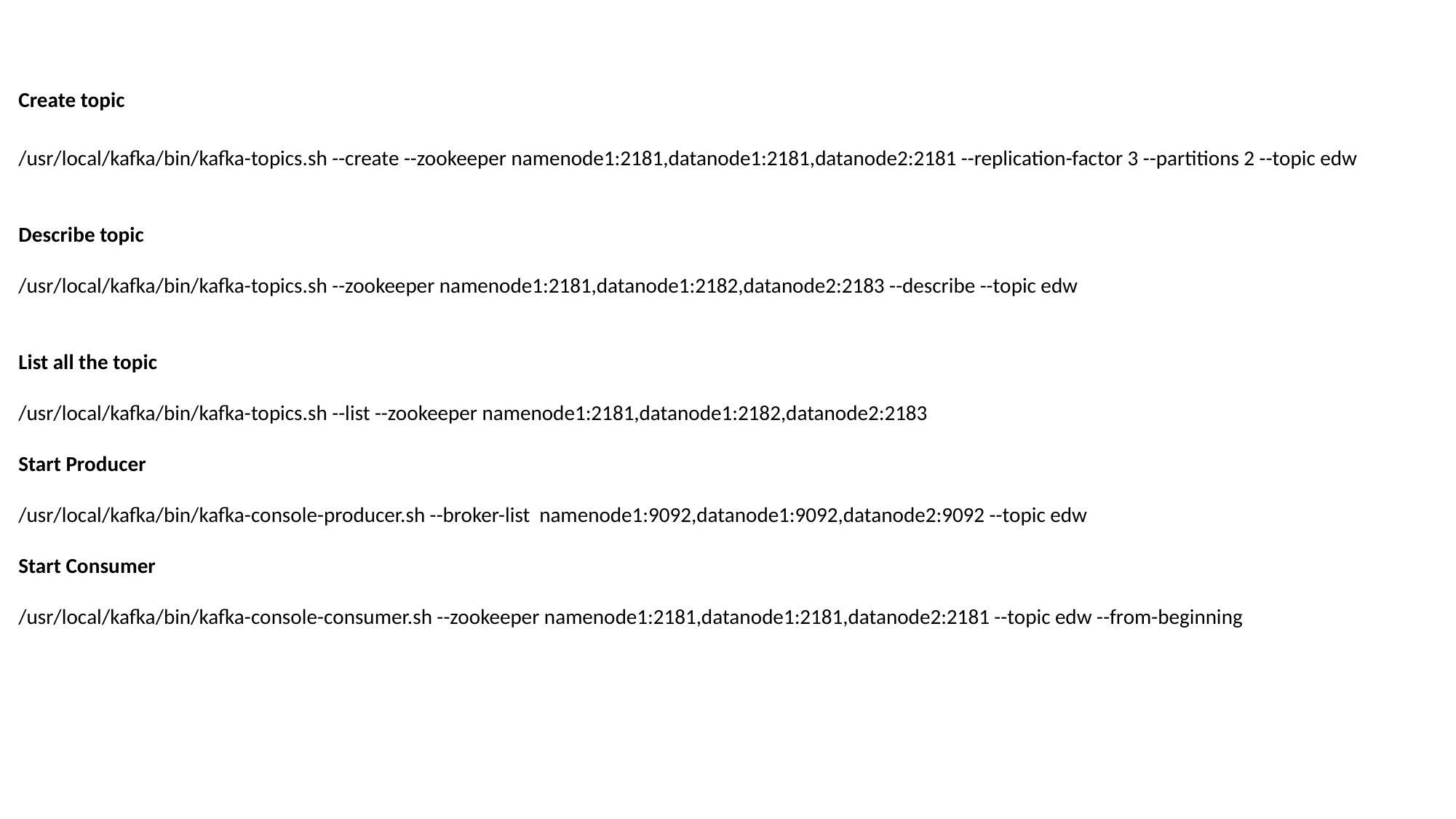

Create topic

/usr/local/kafka/bin/kafka-topics.sh --create --zookeeper namenode1:2181,datanode1:2181,datanode2:2181 --replication-factor 3 --partitions 2 --topic edw

Describe topic

/usr/local/kafka/bin/kafka-topics.sh --zookeeper namenode1:2181,datanode1:2182,datanode2:2183 --describe --topic edw

List all the topic

/usr/local/kafka/bin/kafka-topics.sh --list --zookeeper namenode1:2181,datanode1:2182,datanode2:2183

Start Producer

/usr/local/kafka/bin/kafka-console-producer.sh --broker-list  namenode1:9092,datanode1:9092,datanode2:9092 --topic edw

Start Consumer

/usr/local/kafka/bin/kafka-console-consumer.sh --zookeeper namenode1:2181,datanode1:2181,datanode2:2181 --topic edw --from-beginning